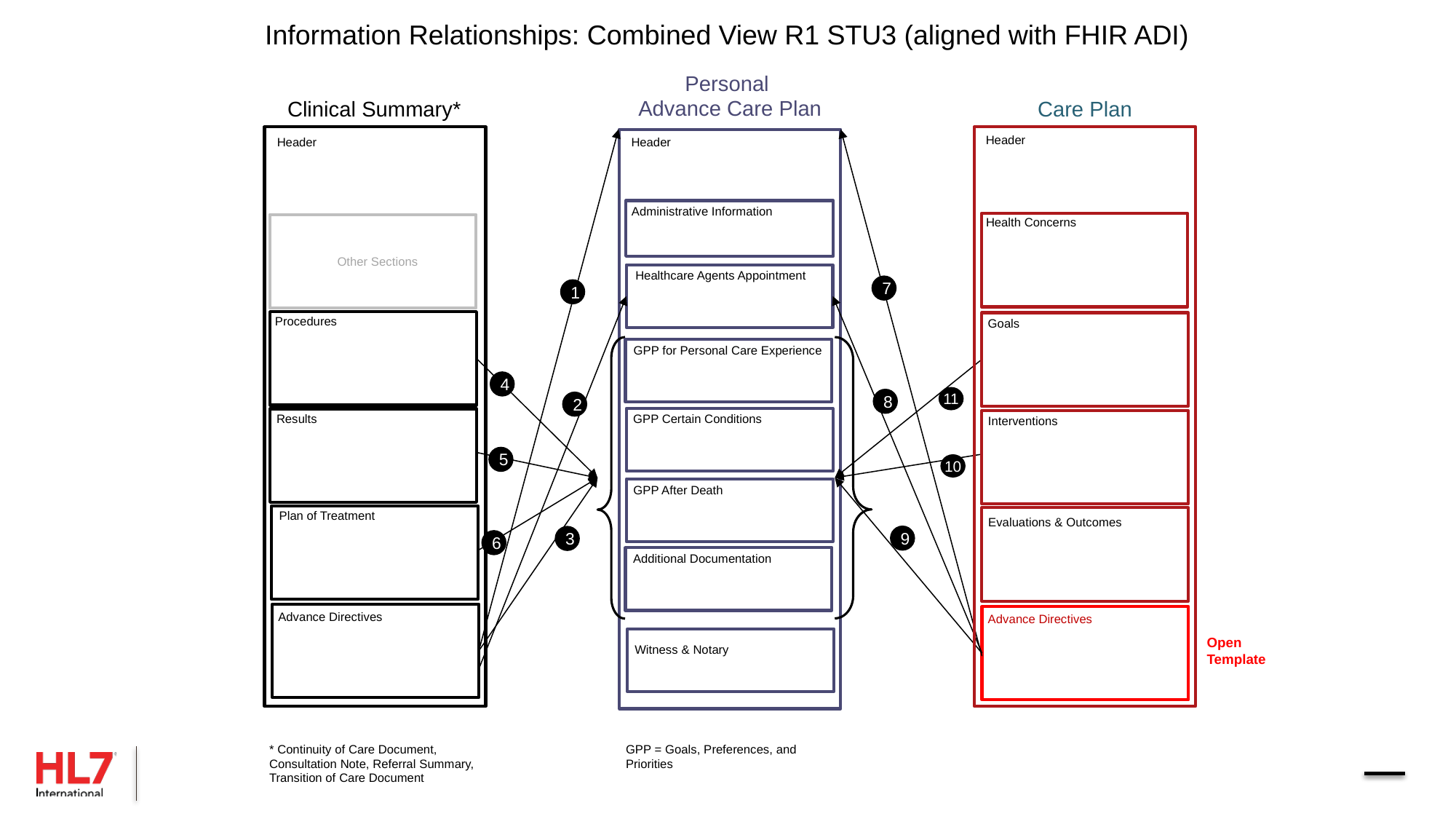

Information Relationships: Combined View R1 STU3 (aligned with FHIR ADI)
Personal
Advance Care Plan
Clinical Summary*
Care Plan

Header
Health Concerns

Goals

Interventions

Evaluations & Outcomes
Header
Header

Administrative Information

Other Sections
Healthcare Agents Appointment

7
1
Procedures

GPP for Personal Care Experience

4
11
8
2
GPP Certain Conditions

Results

5
10
GPP After Death

Plan of Treatment

9
3
6
Additional Documentation

Advance Directives

Advance Directives

Open
Template

Witness & Notary
GPP = Goals, Preferences, and Priorities
* Continuity of Care Document, Consultation Note, Referral Summary, Transition of Care Document